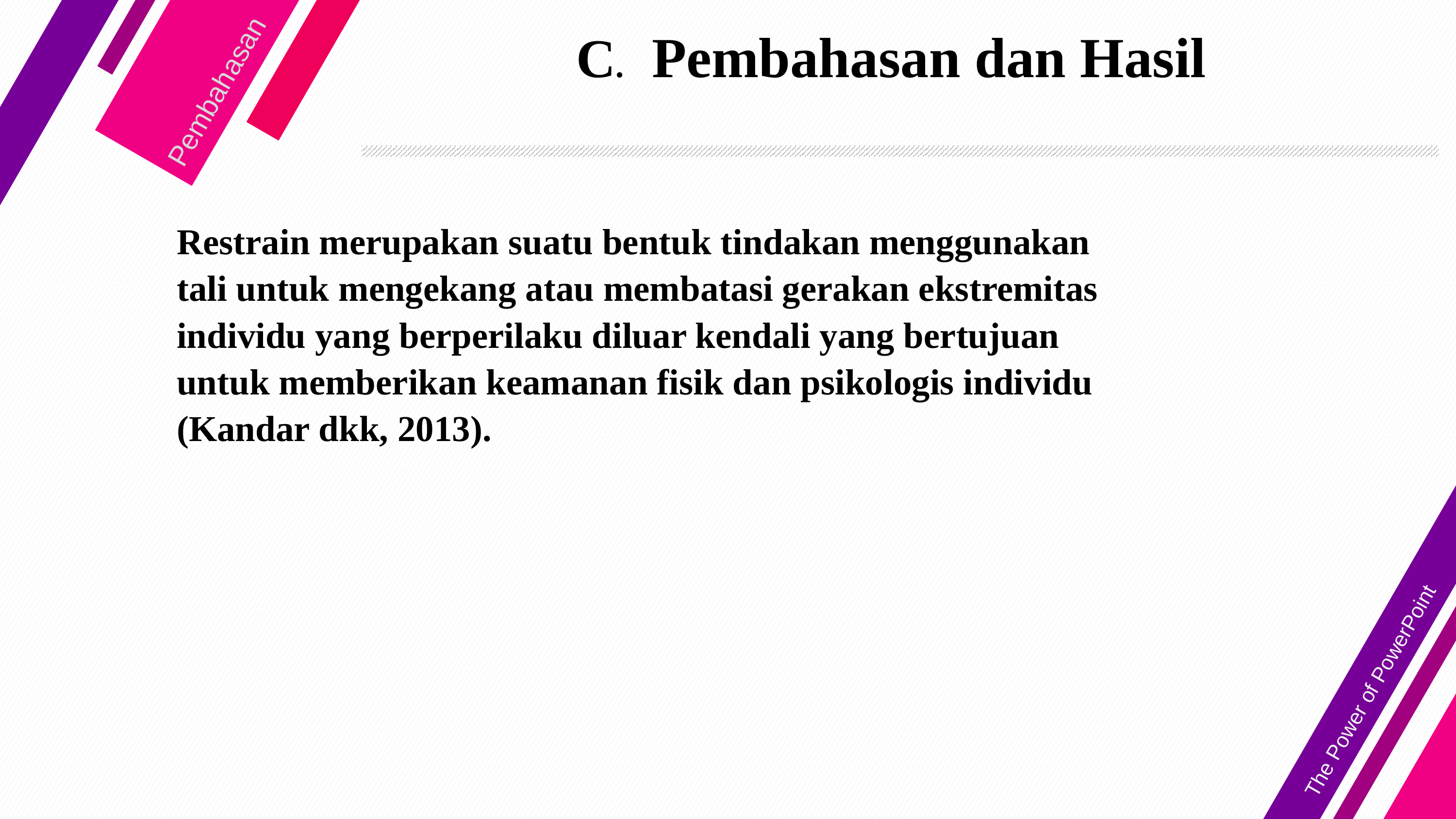

# C.    Pembahasan dan Hasil

Pembahasan
Restrain merupakan suatu bentuk tindakan menggunakan tali untuk mengekang atau membatasi gerakan ekstremitas individu yang berperilaku diluar kendali yang bertujuan untuk memberikan keamanan fisik dan psikologis individu (Kandar dkk, 2013).
The Power of PowerPoint